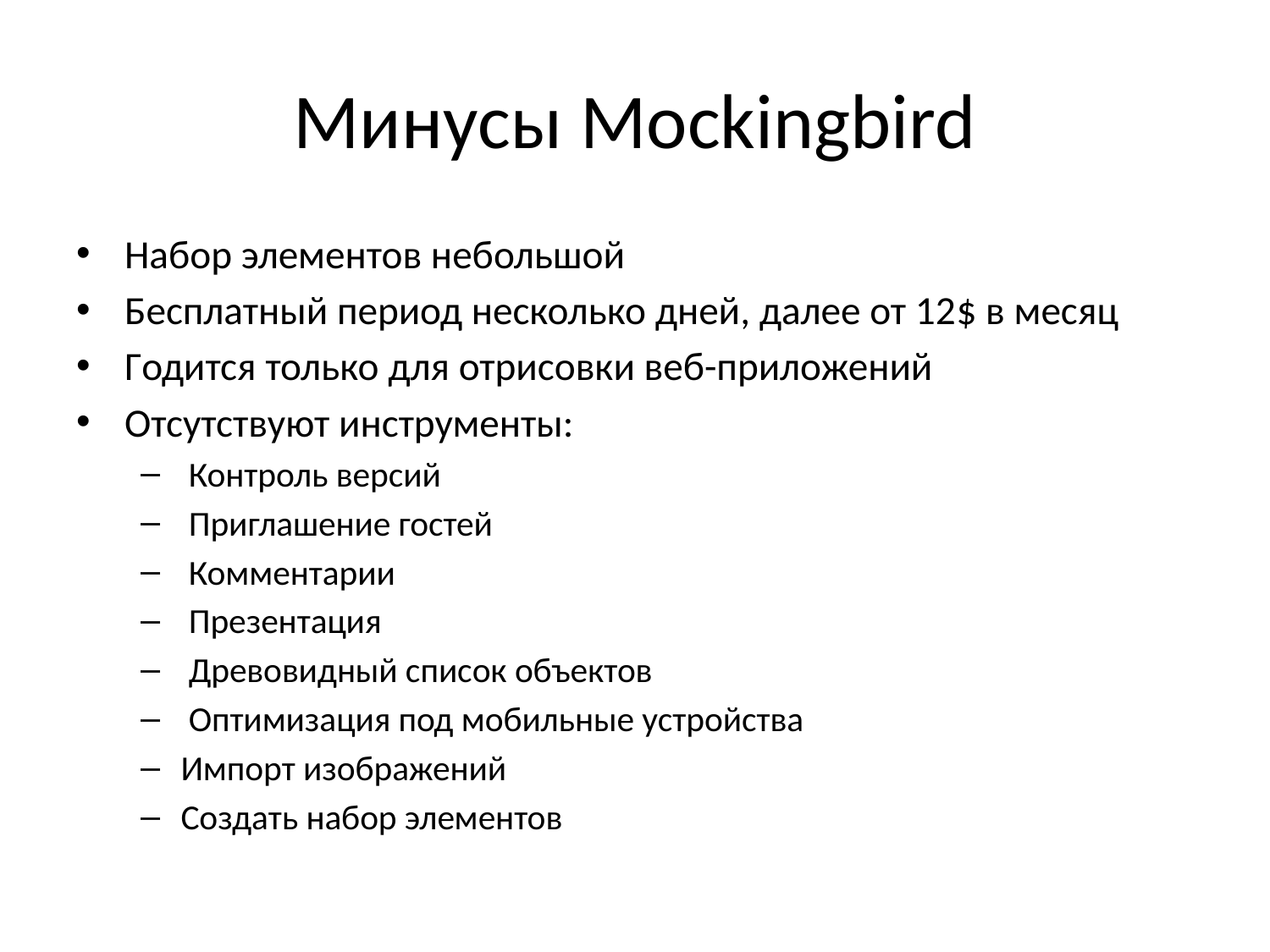

# Минусы Mockingbird
Набор элементов небольшой
Бесплатный период несколько дней, далее от 12$ в месяц
Годится только для отрисовки веб-приложений
Отсутствуют инструменты:
 Контроль версий
 Приглашение гостей
 Комментарии
 Презентация
 Древовидный список объектов
 Оптимизация под мобильные устройства
Импорт изображений
Создать набор элементов